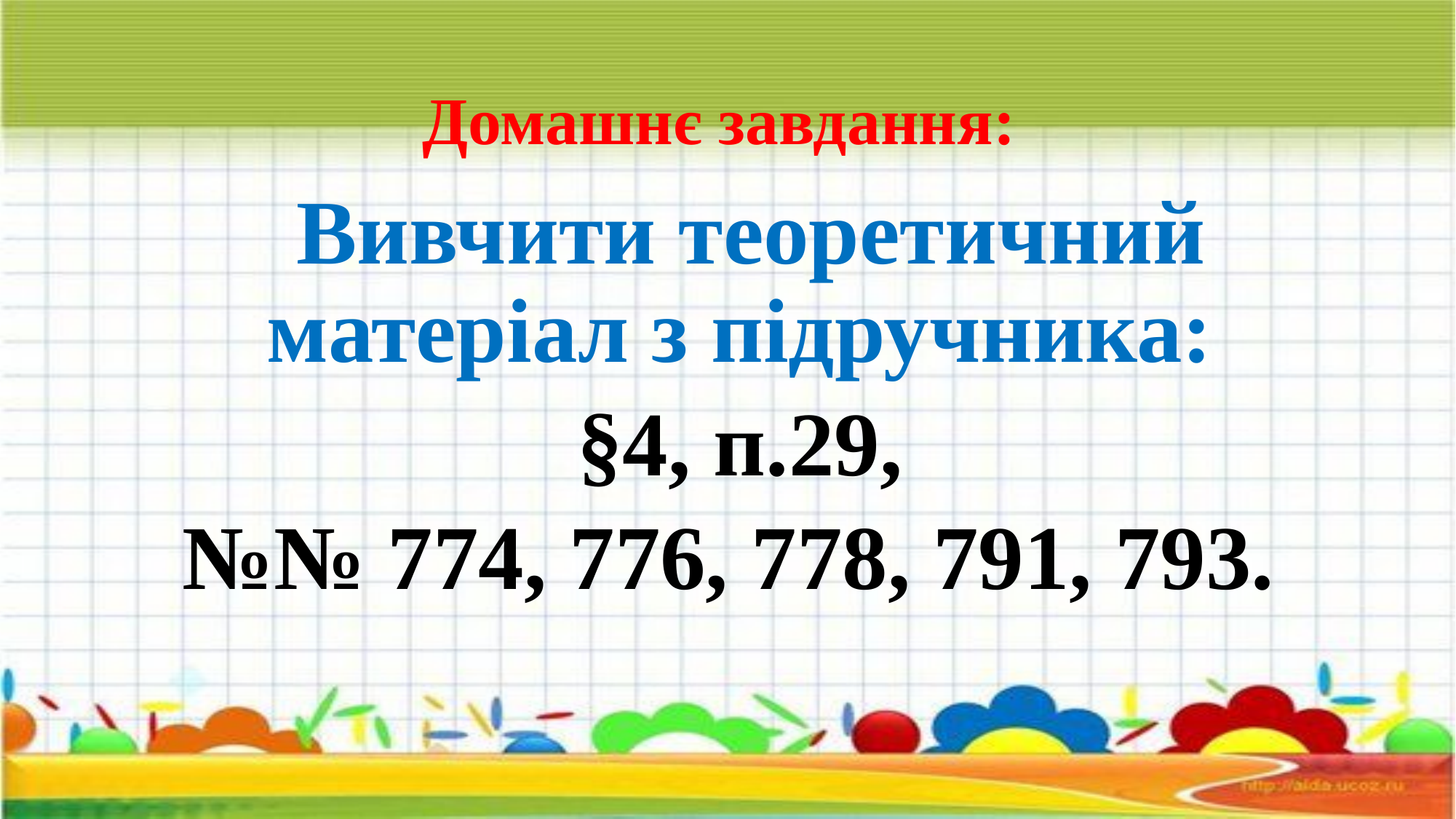

# Домашнє завдання:
Вивчити теоретичний матеріал з підручника:
§4, п.29,
№№ 774, 776, 778, 791, 793.